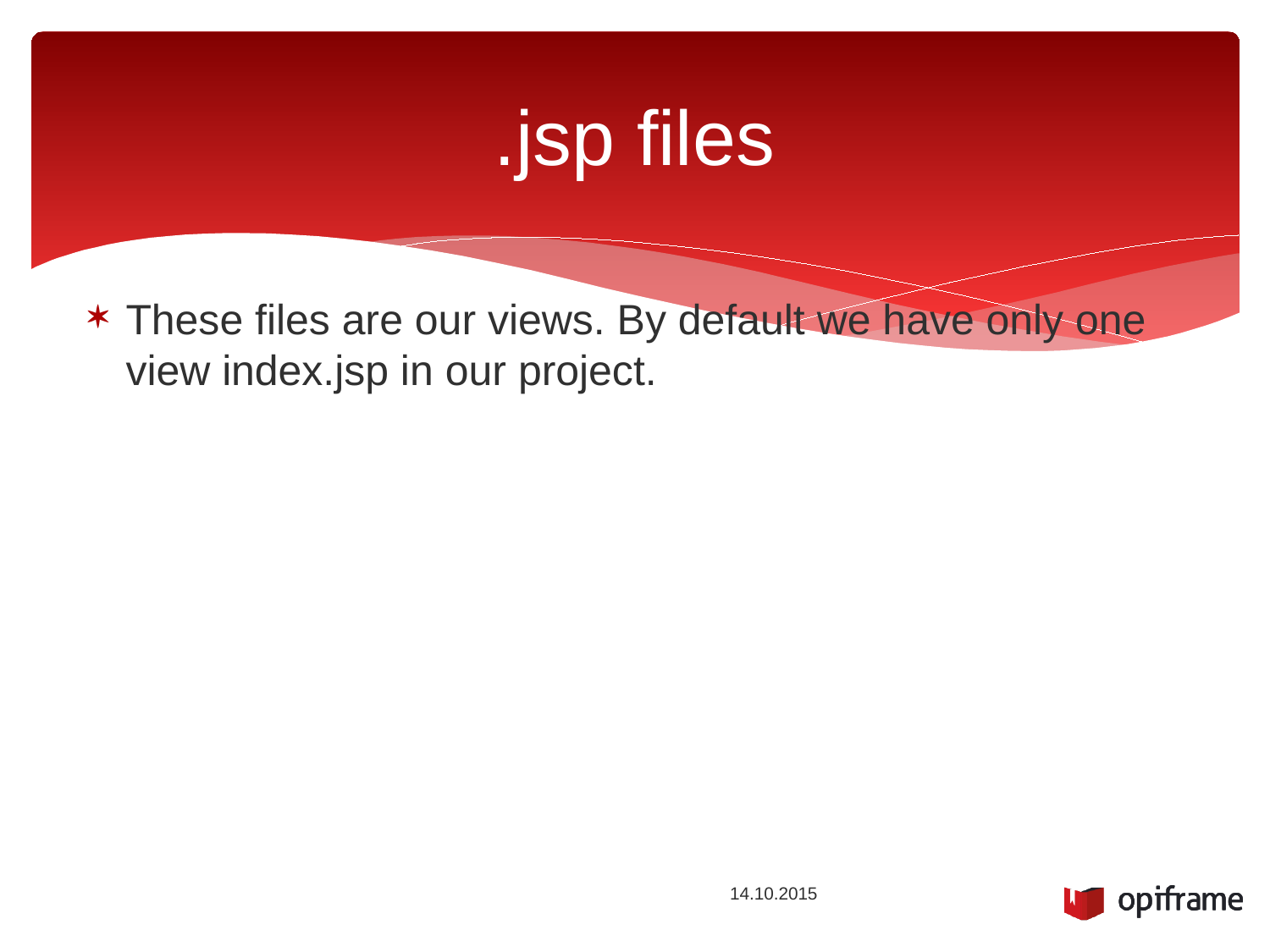

# .jsp files
These files are our views. By default we have only one view index.jsp in our project.

14.10.2015